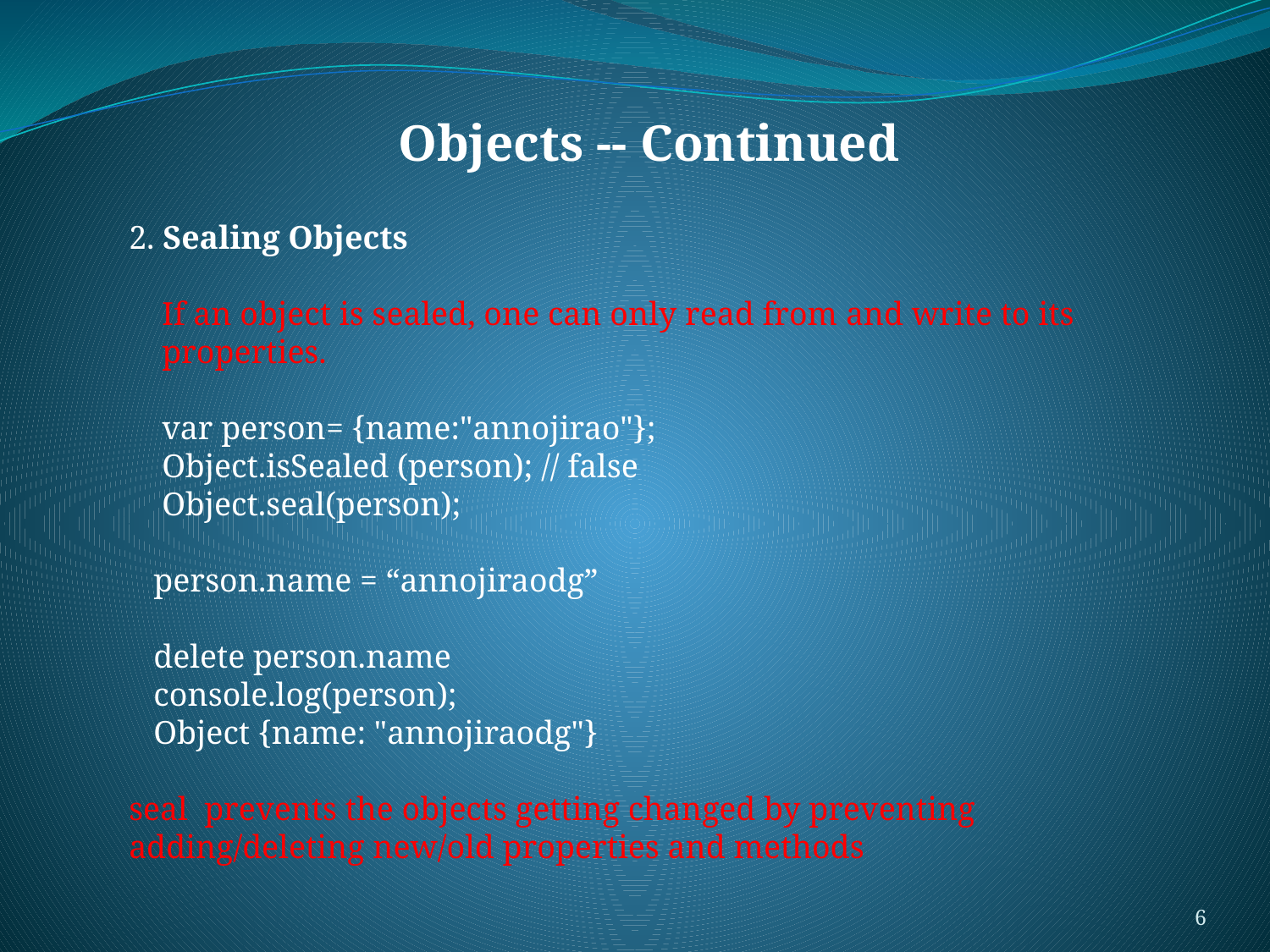

#
Objects -- Continued
2. Sealing Objects

    If an object is sealed, one can only read from and write to its
    properties.

    var person= {name:"annojirao"};
    Object.isSealed (person); // false
    Object.seal(person);

   person.name = “annojiraodg”

   delete person.name
   console.log(person);
   Object {name: "annojiraodg"}

seal  prevents the objects getting changed by preventing adding/deleting new/old properties and methods

6